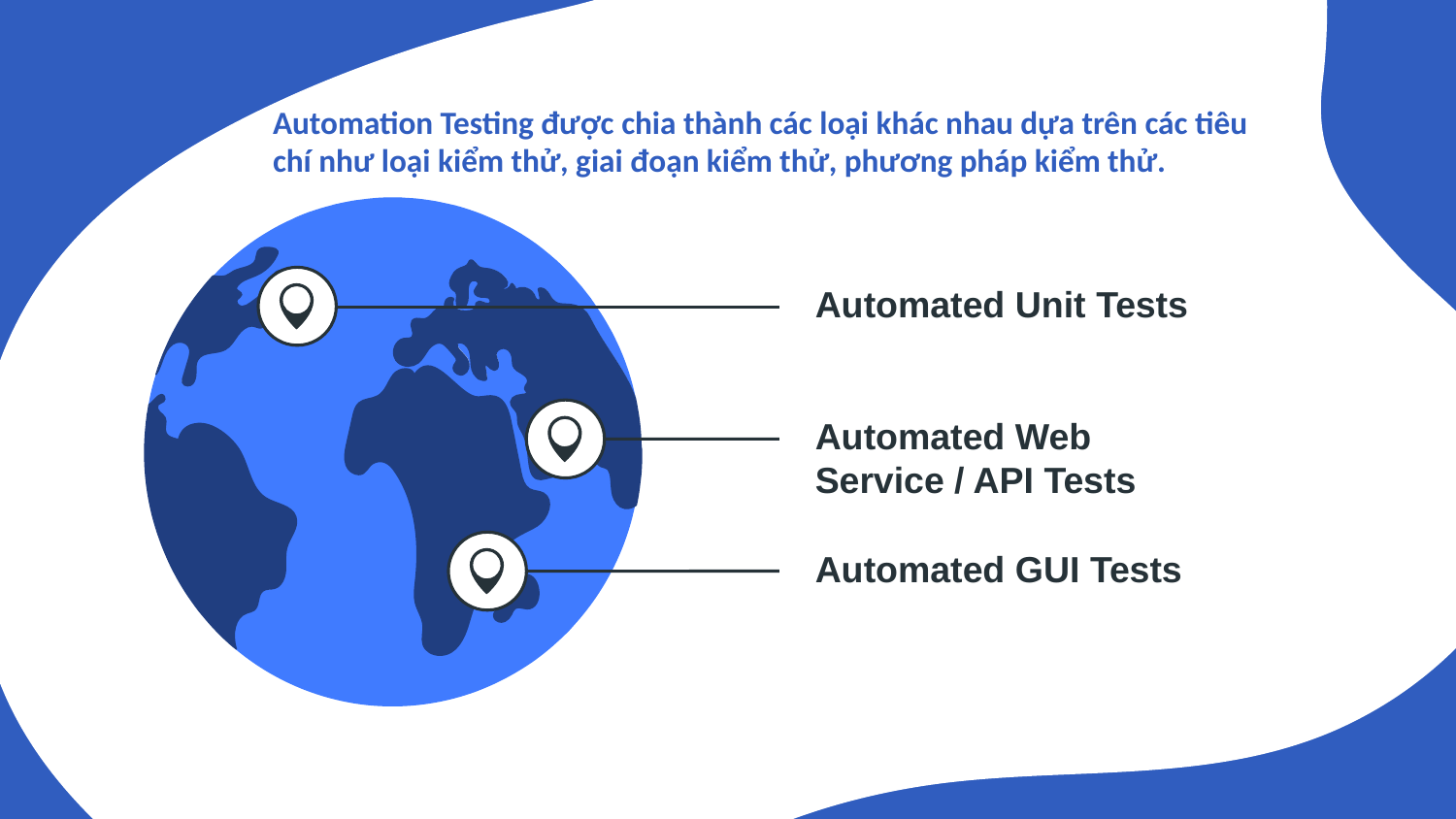

# Automation Testing được chia thành các loại khác nhau dựa trên các tiêu chí như loại kiểm thử, giai đoạn kiểm thử, phương pháp kiểm thử.

Automated Unit Tests

Automated Web Service / API Tests

Automated GUI Tests